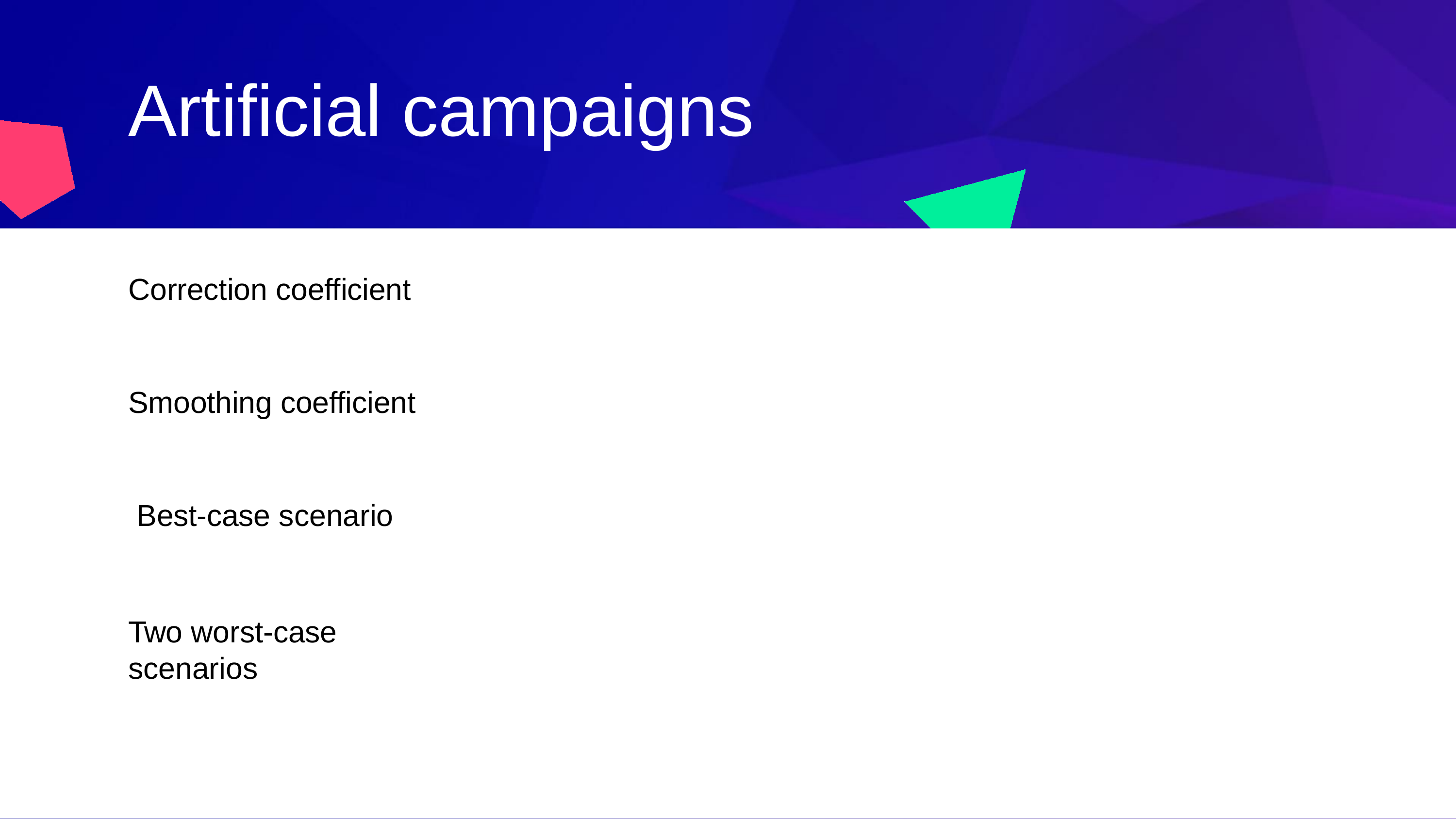

# Artificial campaigns
Correction coefficient
Smoothing coefficient  Best-case scenario

Two worst-case scenarios
11/24